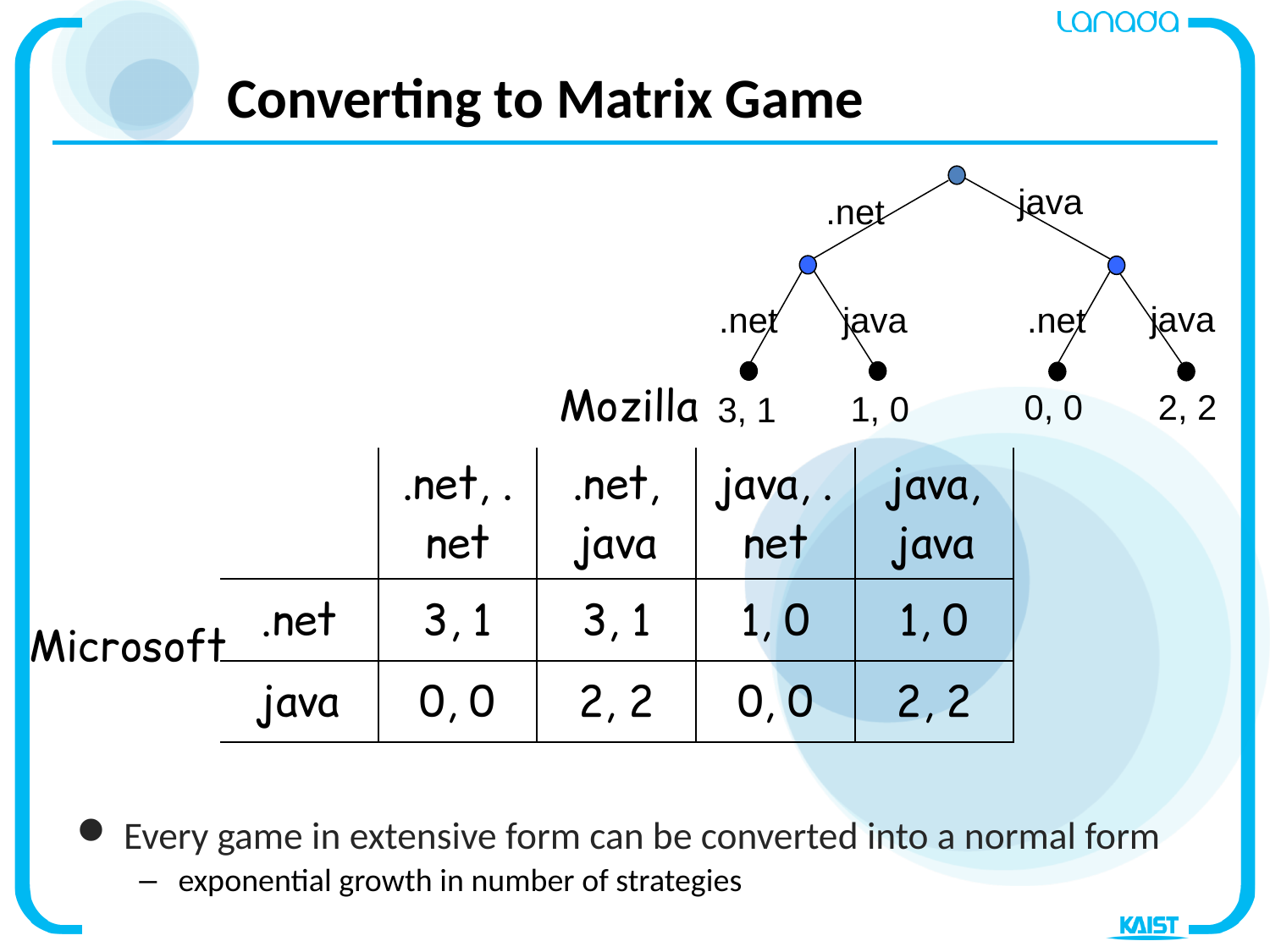

# Converting to Matrix Game

java

.net

java
.net
java
.net

0, 0
2, 2
1, 0
3, 1

Every game in extensive form can be converted into a normal form
exponential growth in number of strategies
Mozilla
|  | .net, .net | .net, java | java, .net | java, java |
| --- | --- | --- | --- | --- |
| .net | 3, 1 | 3, 1 | 1, 0 | 1, 0 |
| java | 0, 0 | 2, 2 | 0, 0 | 2, 2 |
Microsoft